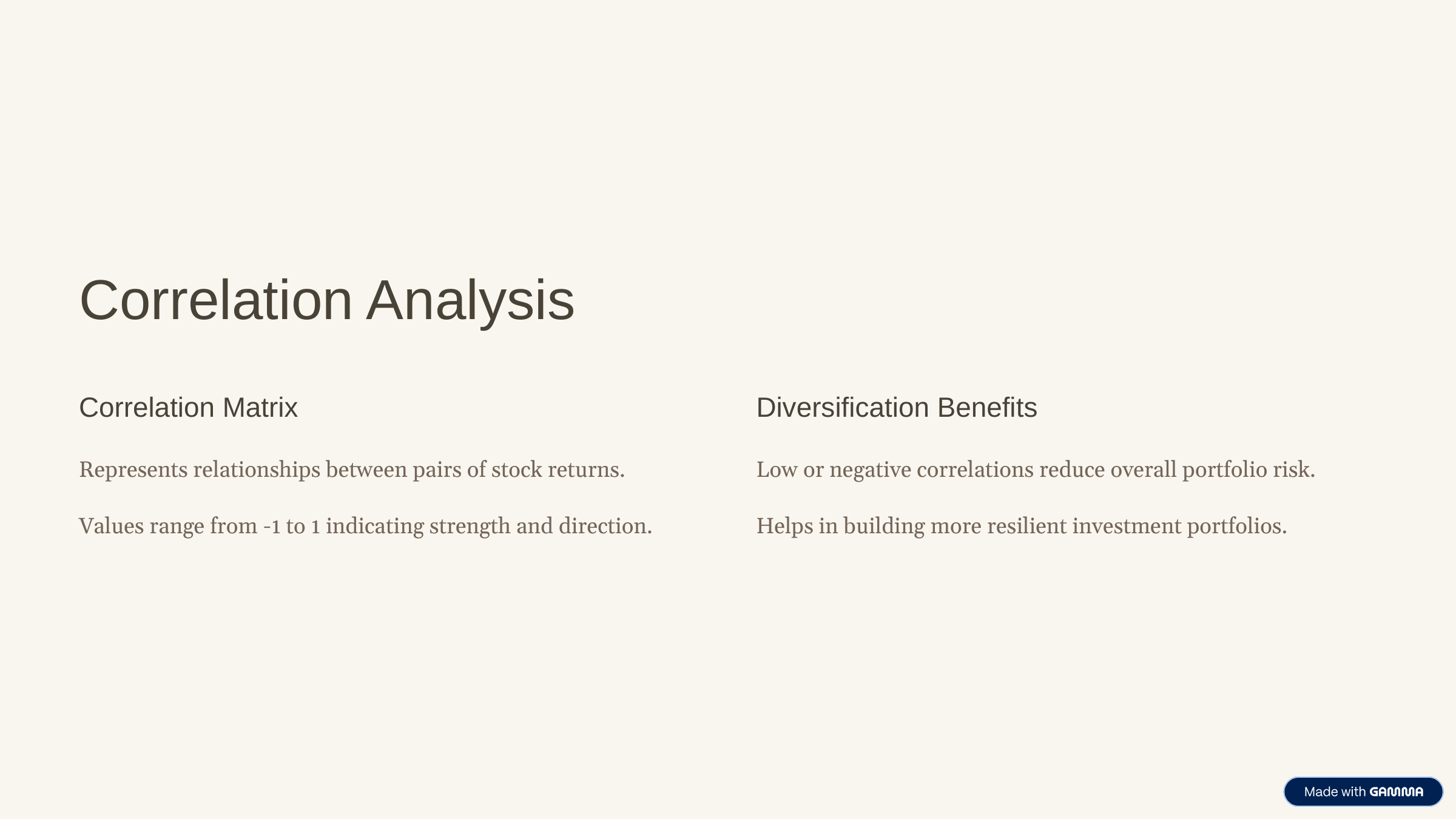

Correlation Analysis
Correlation Matrix
Diversification Benefits
Represents relationships between pairs of stock returns.
Low or negative correlations reduce overall portfolio risk.
Values range from -1 to 1 indicating strength and direction.
Helps in building more resilient investment portfolios.